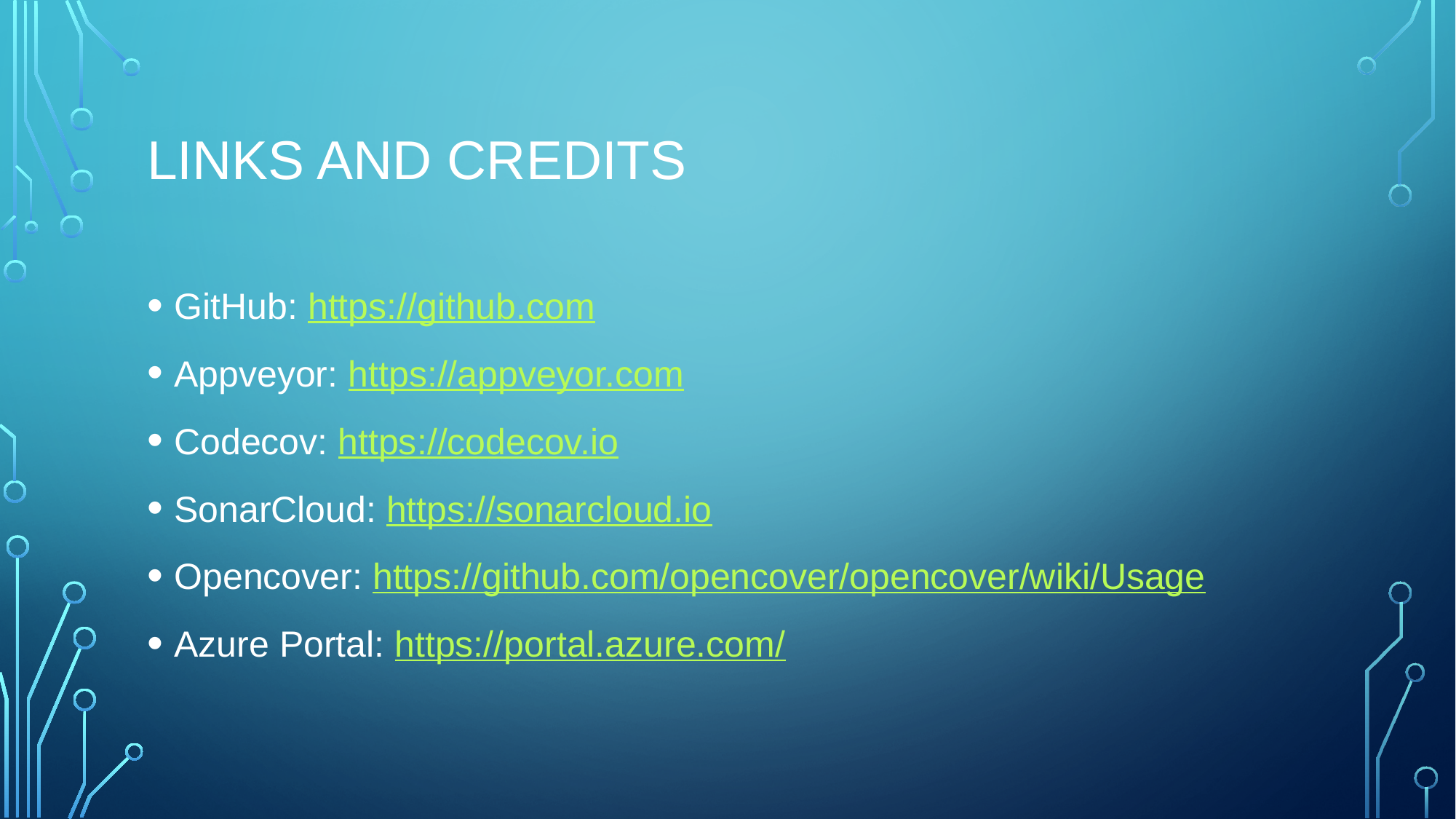

# Links and credits
GitHub: https://github.com
Appveyor: https://appveyor.com
Codecov: https://codecov.io
SonarCloud: https://sonarcloud.io
Opencover: https://github.com/opencover/opencover/wiki/Usage
Azure Portal: https://portal.azure.com/